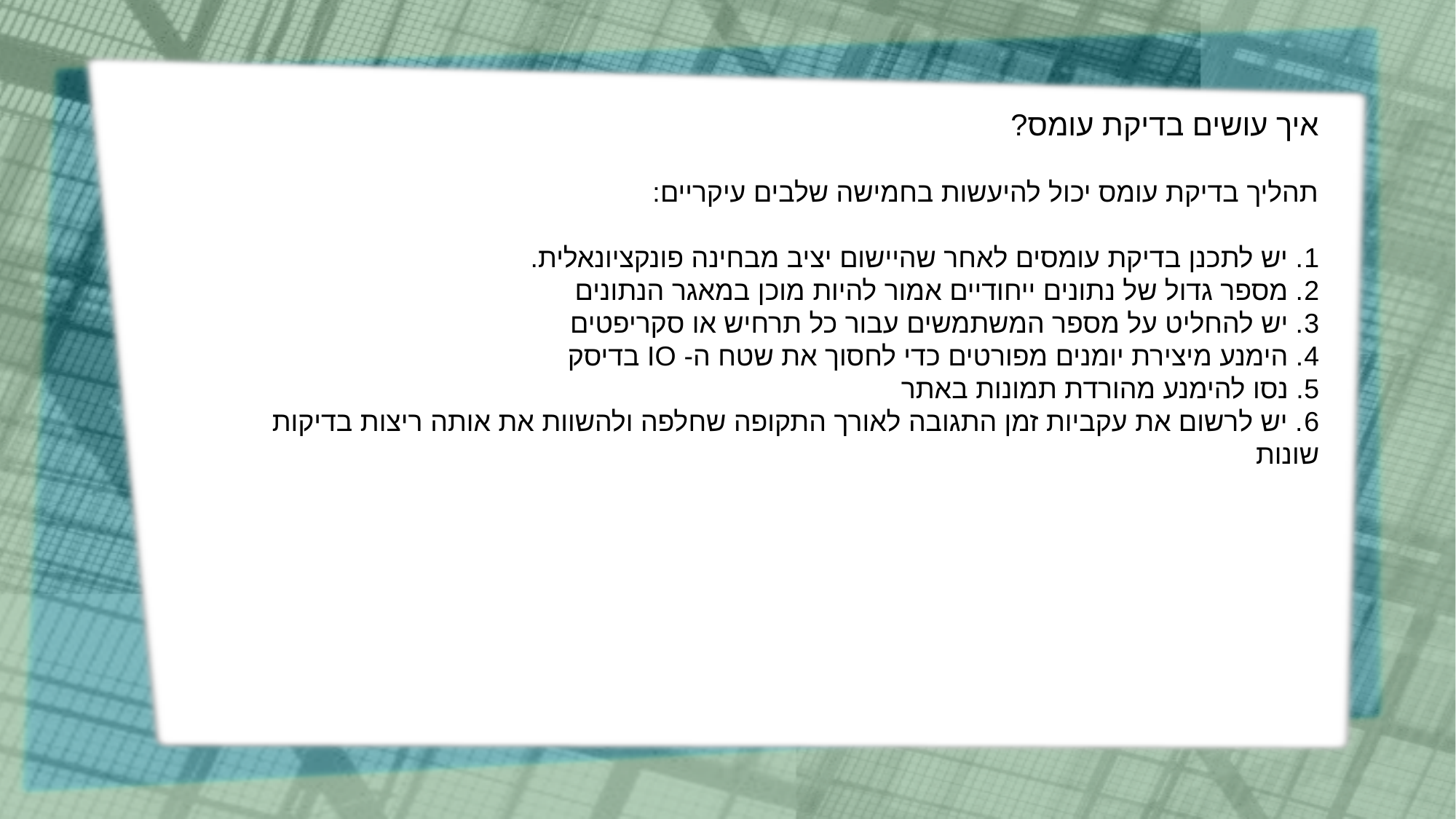

איך עושים בדיקת עומס?

תהליך בדיקת עומס יכול להיעשות בחמישה שלבים עיקריים:

1. יש לתכנן בדיקת עומסים לאחר שהיישום יציב מבחינה פונקציונאלית.
2. מספר גדול של נתונים ייחודיים אמור להיות מוכן במאגר הנתונים
3. יש להחליט על מספר המשתמשים עבור כל תרחיש או סקריפטים
4. הימנע מיצירת יומנים מפורטים כדי לחסוך את שטח ה- IO בדיסק
5. נסו להימנע מהורדת תמונות באתר
6. יש לרשום את עקביות זמן התגובה לאורך התקופה שחלפה ולהשוות את אותה ריצות בדיקות שונות